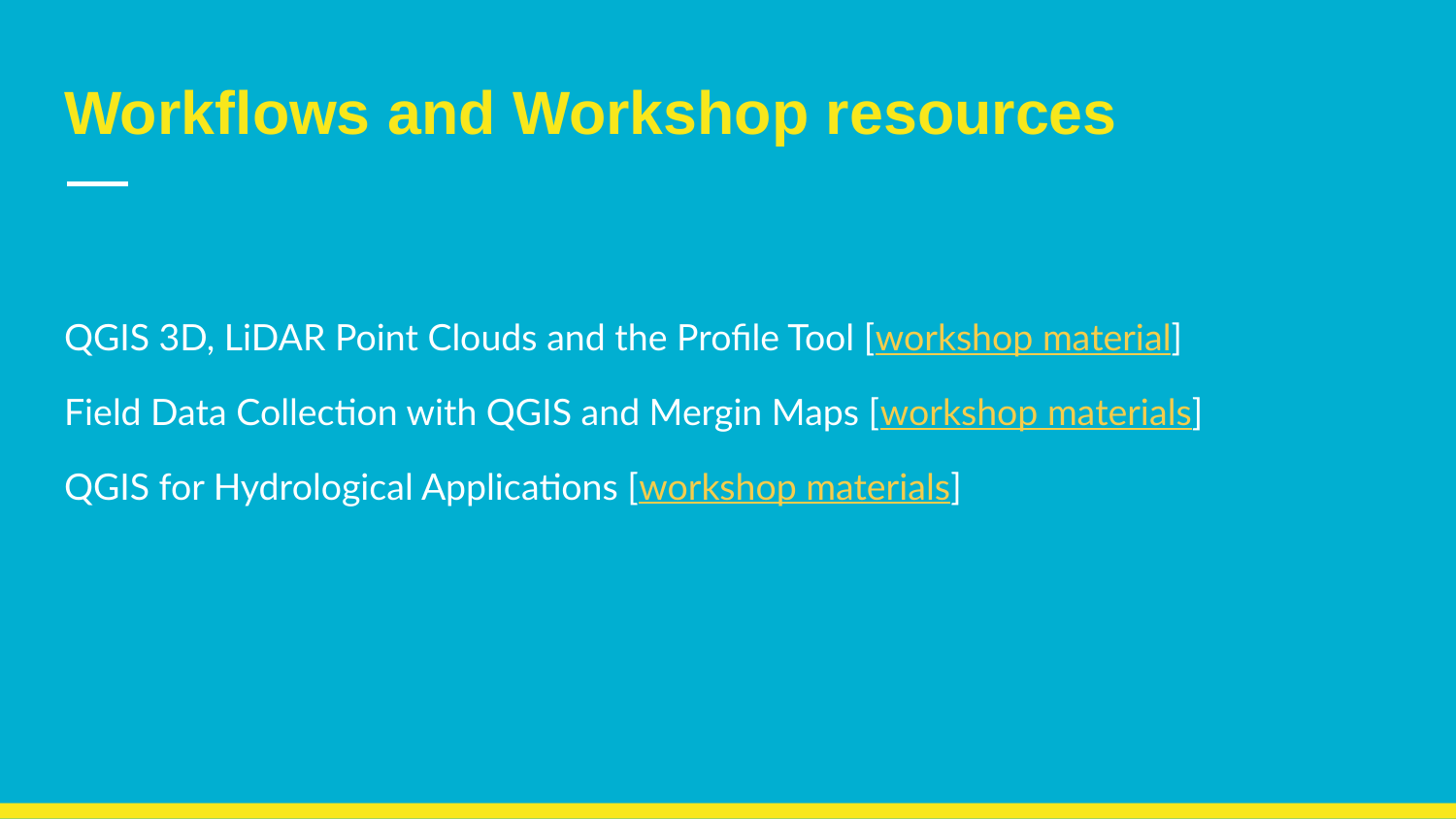

# Workflows and Workshop resources

QGIS 3D, LiDAR Point Clouds and the Profile Tool [workshop material]
Field Data Collection with QGIS and Mergin Maps [workshop materials]
QGIS for Hydrological Applications [workshop materials]